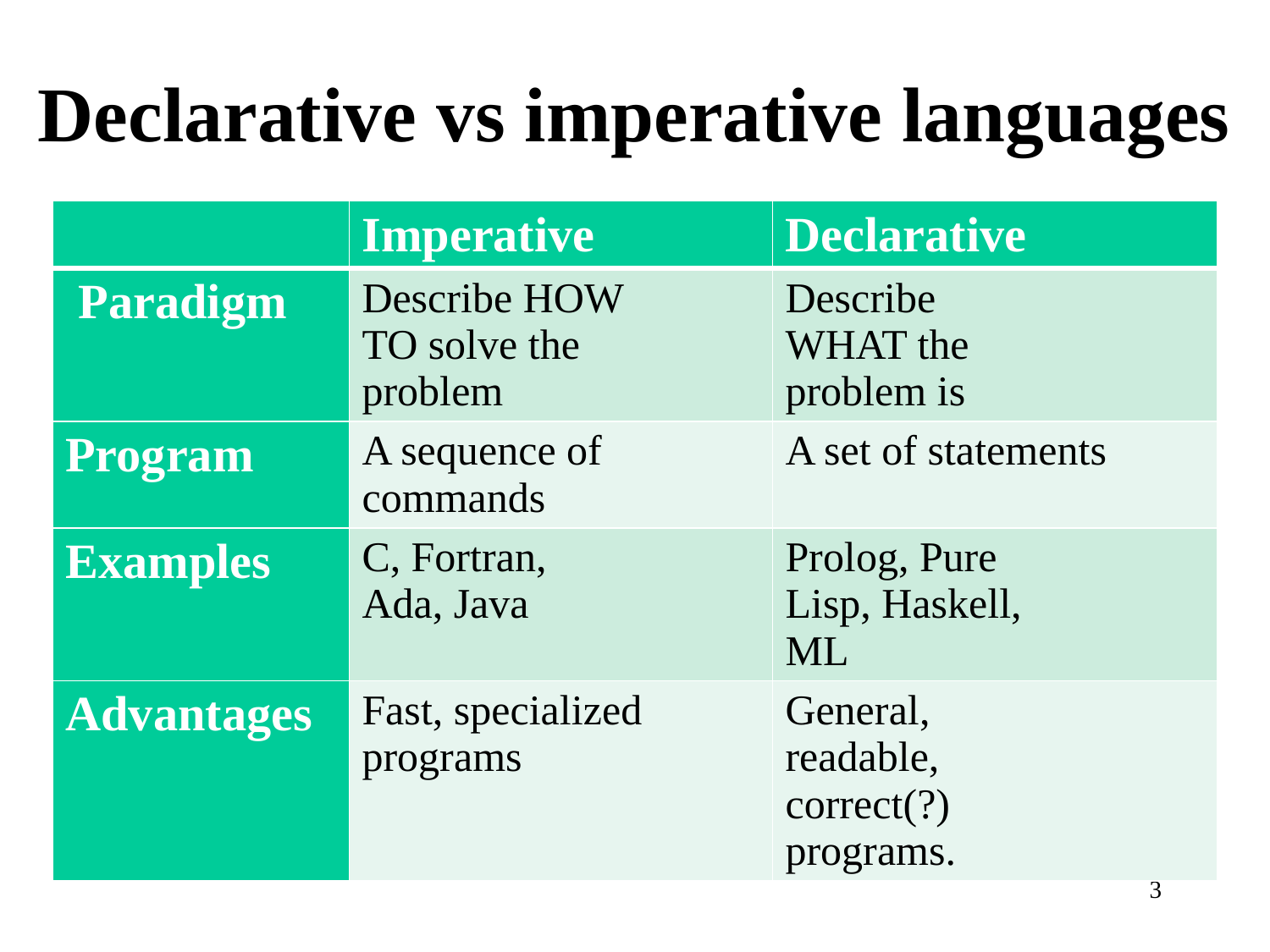

# Declarative vs imperative languages
|  | Imperative | Declarative |
| --- | --- | --- |
| Paradigm | Describe HOW TO solve the problem | Describe WHAT the problem is |
| Program | A sequence of commands | A set of statements |
| Examples | C, Fortran, Ada, Java | Prolog, Pure Lisp, Haskell, ML |
| Advantages | Fast, specialized programs | General, readable, correct(?) programs. |
3